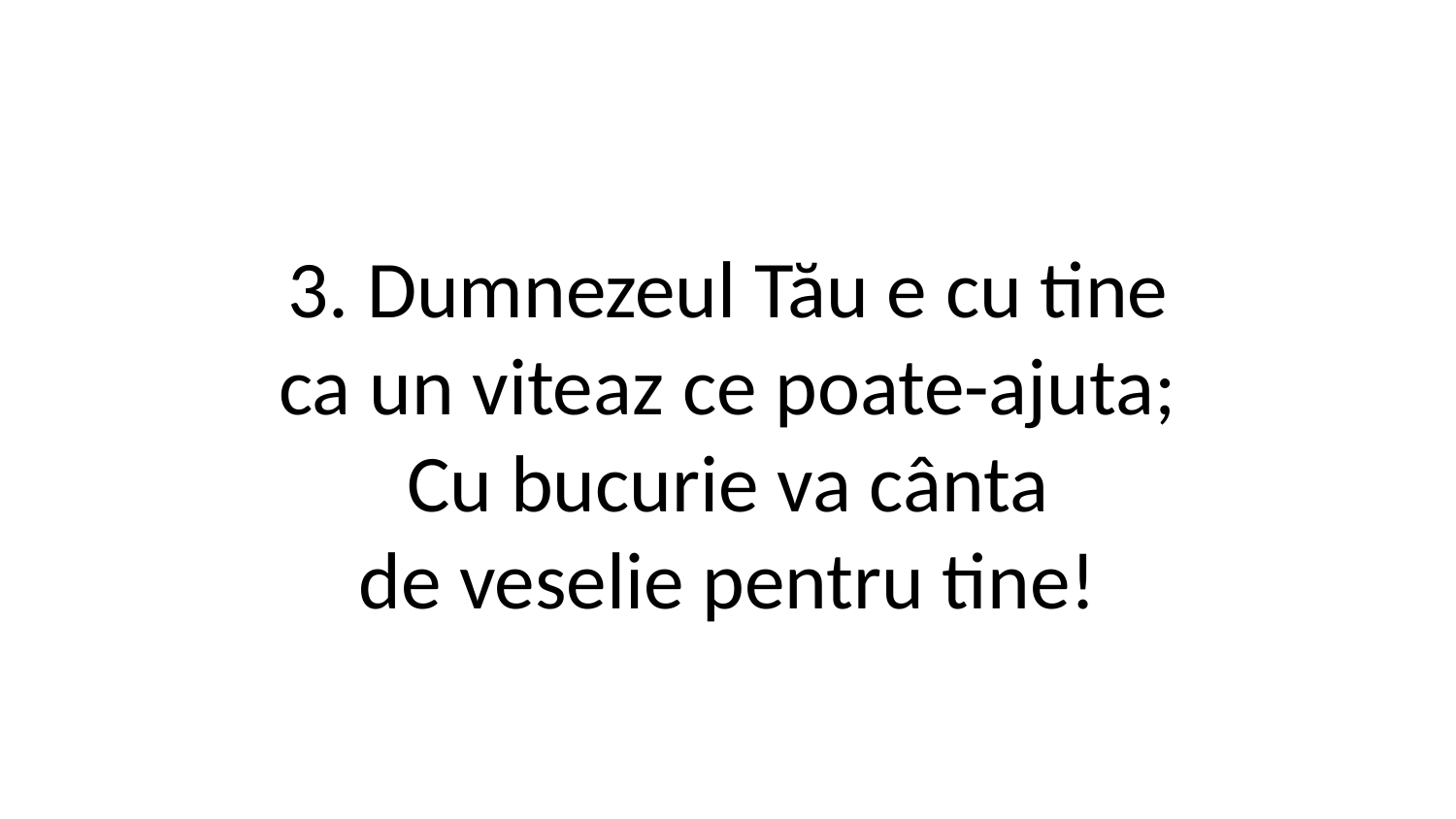

3. Dumnezeul Tău e cu tine
ca un viteaz ce poate-ajuta;
Cu bucurie va cânta
de veselie pentru tine!